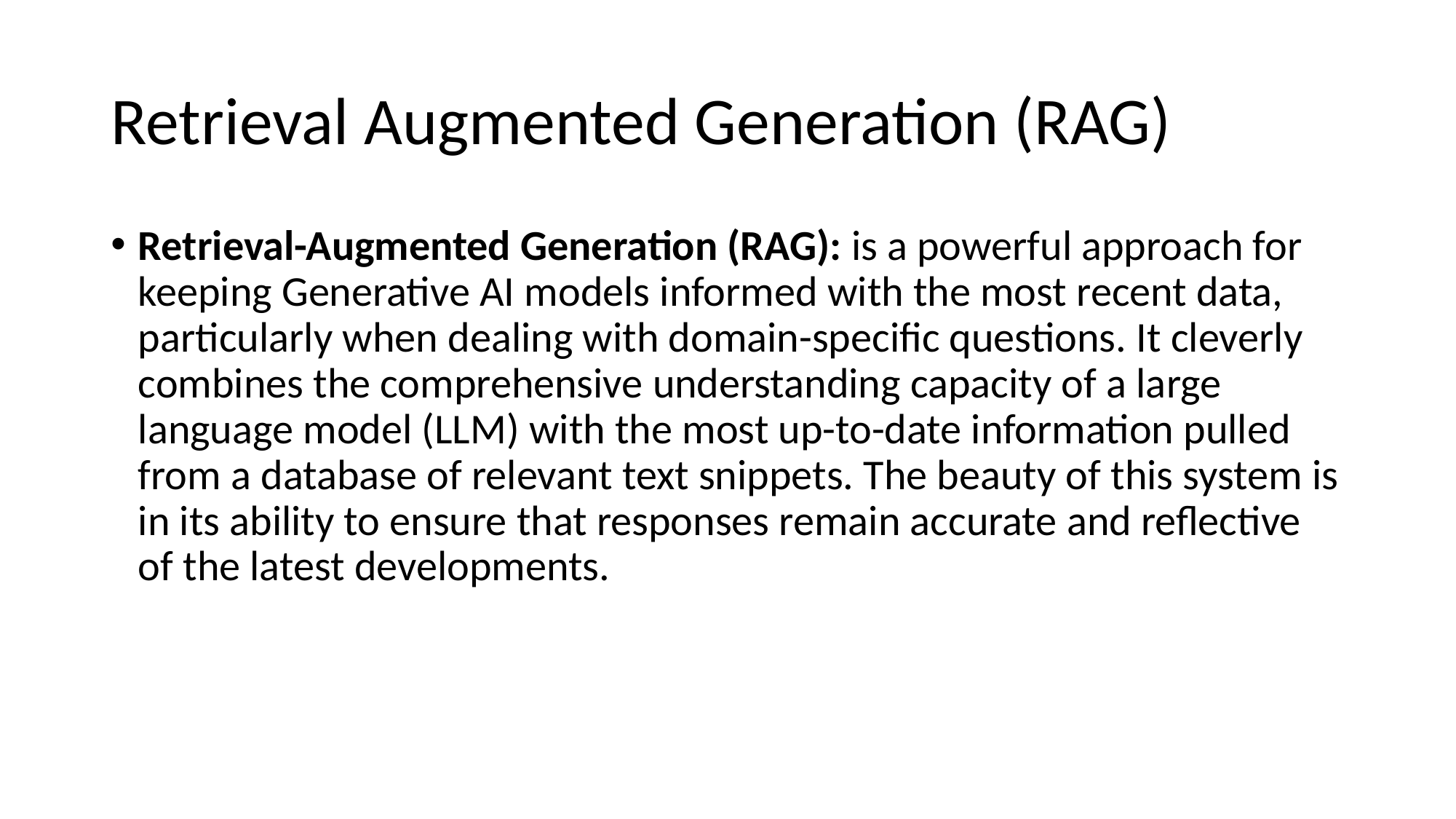

# Retrieval Augmented Generation (RAG)
Retrieval-Augmented Generation (RAG): is a powerful approach for keeping Generative AI models informed with the most recent data, particularly when dealing with domain-specific questions. It cleverly combines the comprehensive understanding capacity of a large language model (LLM) with the most up-to-date information pulled from a database of relevant text snippets. The beauty of this system is in its ability to ensure that responses remain accurate and reflective of the latest developments.